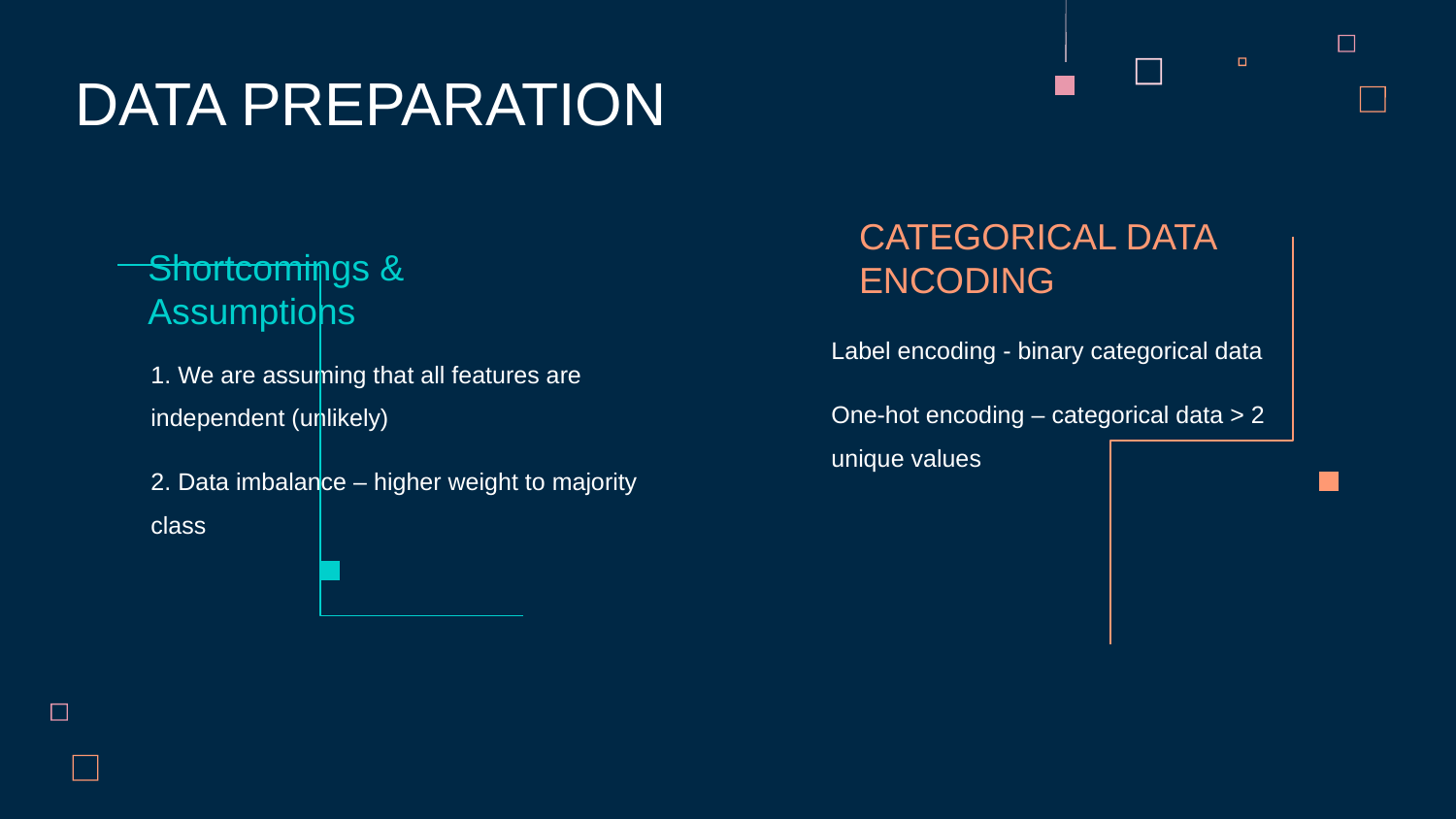

DATA PREPARATION
CATEGORICAL DATA ENCODING
Shortcomings & Assumptions
Label encoding - binary categorical data
One-hot encoding – categorical data > 2 unique values
1. We are assuming that all features are independent (unlikely)
2. Data imbalance – higher weight to majority class